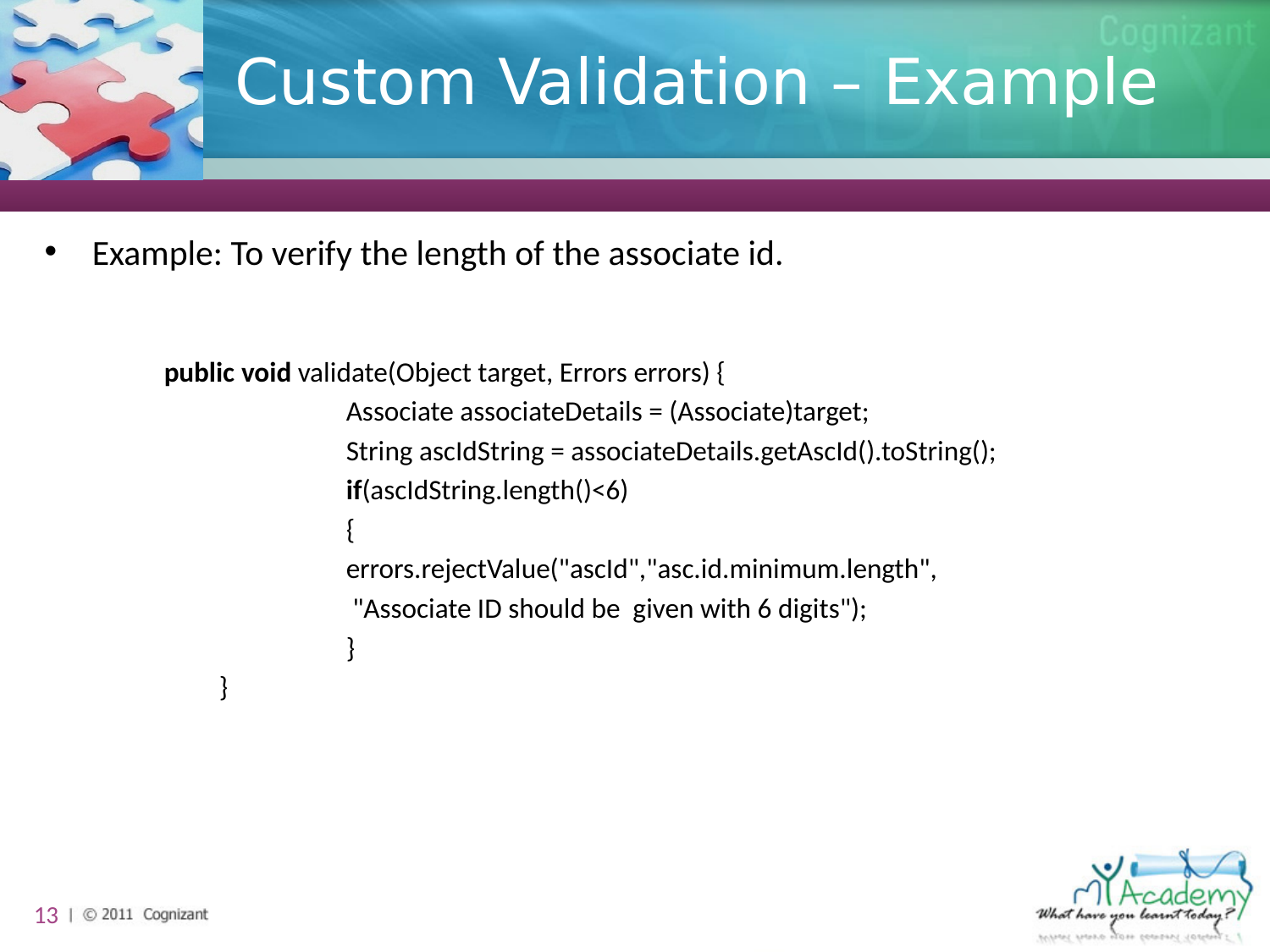

# Custom Validation – Example
Example: To verify the length of the associate id.

public void validate(Object target, Errors errors) {
		Associate associateDetails = (Associate)target;
		String ascIdString = associateDetails.getAscId().toString();
		if(ascIdString.length()<6)
		{
		errors.rejectValue("ascId","asc.id.minimum.length",
		 "Associate ID should be  given with 6 digits");
		}
	}

13